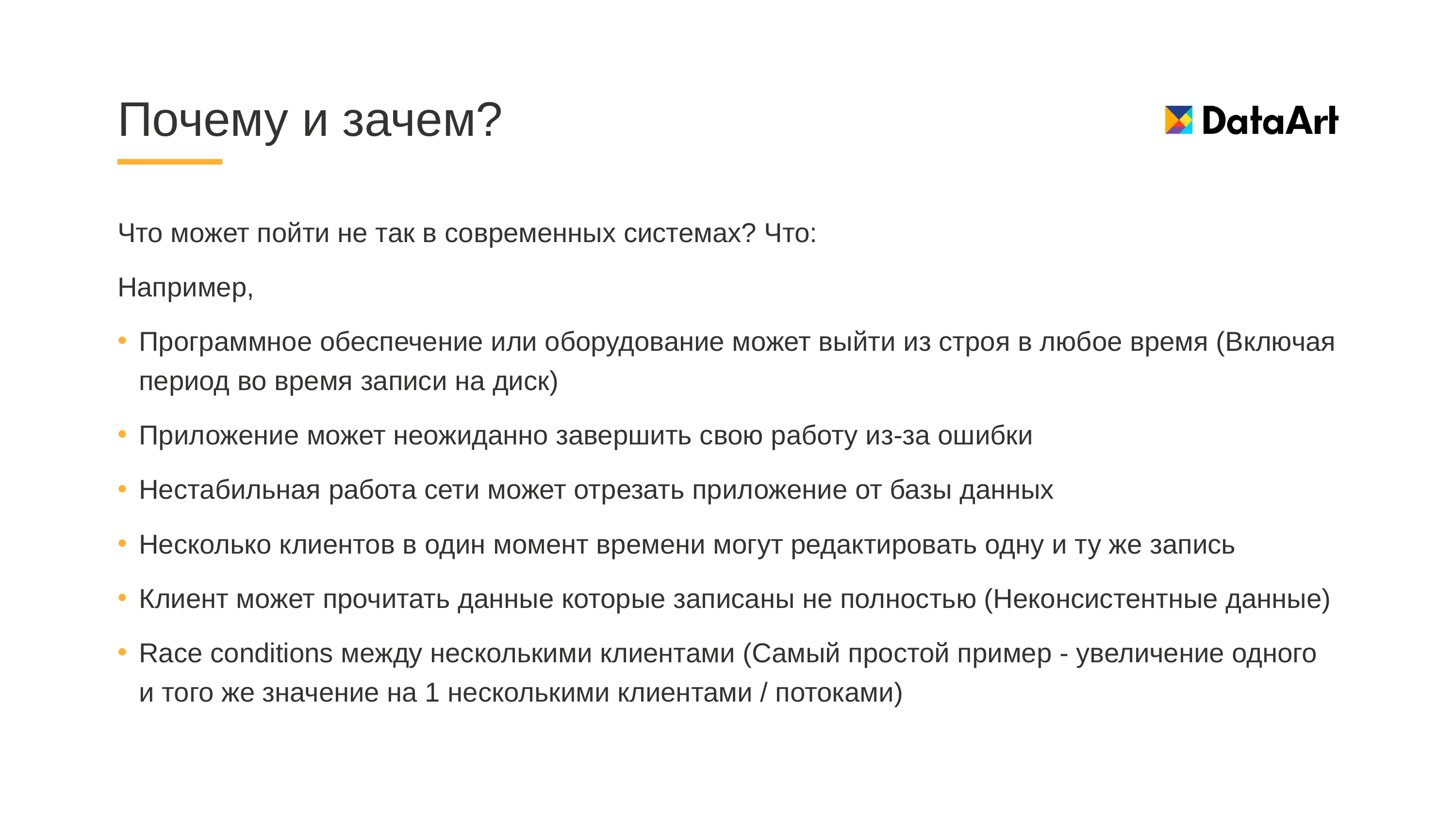

# Почему и зачем?
Что может пойти не так в современных системах? Что:
Например,
Программное обеспечение или оборудование может выйти из строя в любое время (Включая период во время записи на диск)
Приложение может неожиданно завершить свою работу из-за ошибки
Нестабильная работа сети может отрезать приложение от базы данных
Несколько клиентов в один момент времени могут редактировать одну и ту же запись
Клиент может прочитать данные которые записаны не полностью (Неконсистентные данные)
Race conditions между несколькими клиентами (Самый простой пример - увеличение одного и того же значение на 1 несколькими клиентами / потоками)